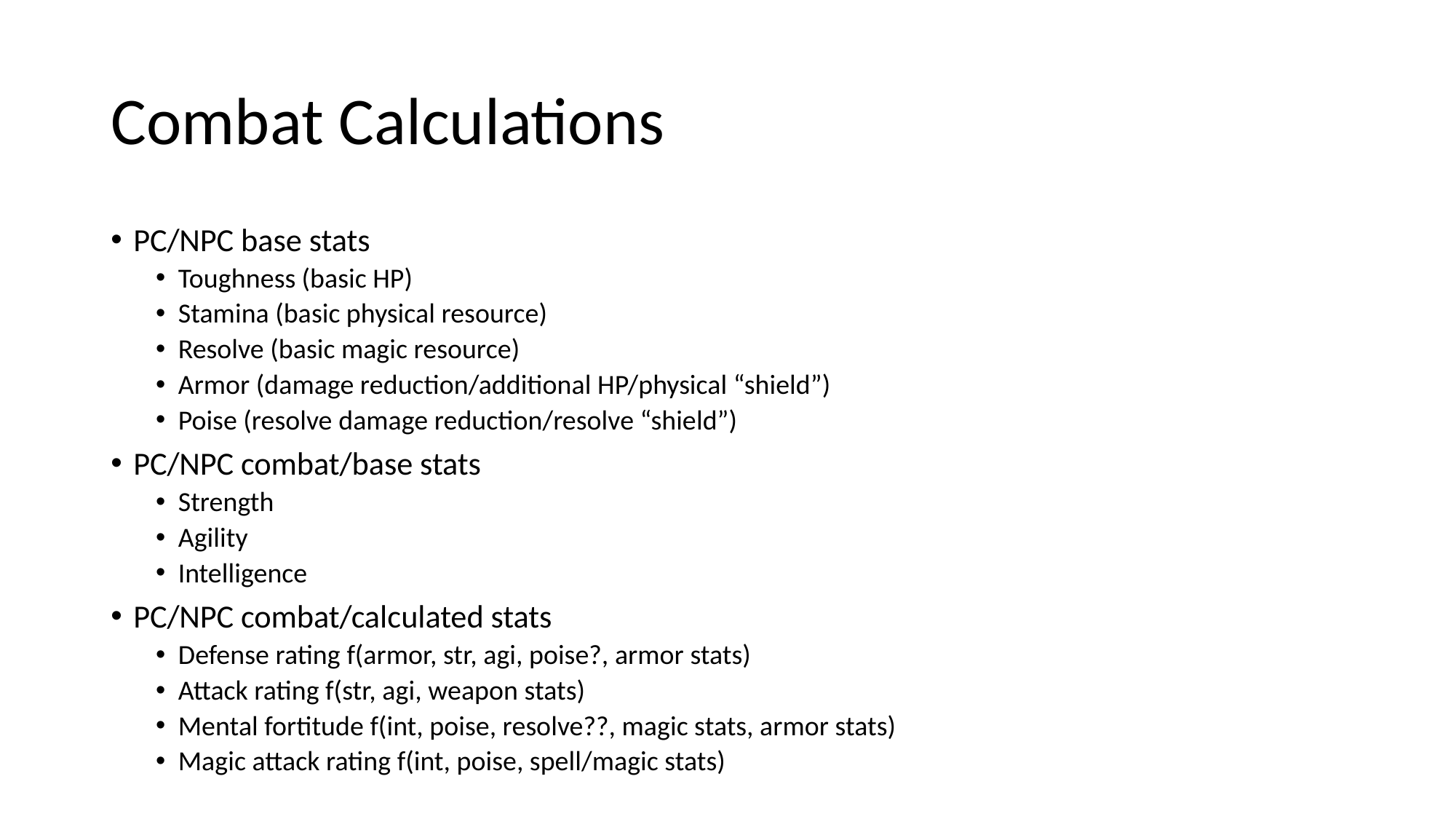

# Combat Calculations
PC/NPC base stats
Toughness (basic HP)
Stamina (basic physical resource)
Resolve (basic magic resource)
Armor (damage reduction/additional HP/physical “shield”)
Poise (resolve damage reduction/resolve “shield”)
PC/NPC combat/base stats
Strength
Agility
Intelligence
PC/NPC combat/calculated stats
Defense rating f(armor, str, agi, poise?, armor stats)
Attack rating f(str, agi, weapon stats)
Mental fortitude f(int, poise, resolve??, magic stats, armor stats)
Magic attack rating f(int, poise, spell/magic stats)